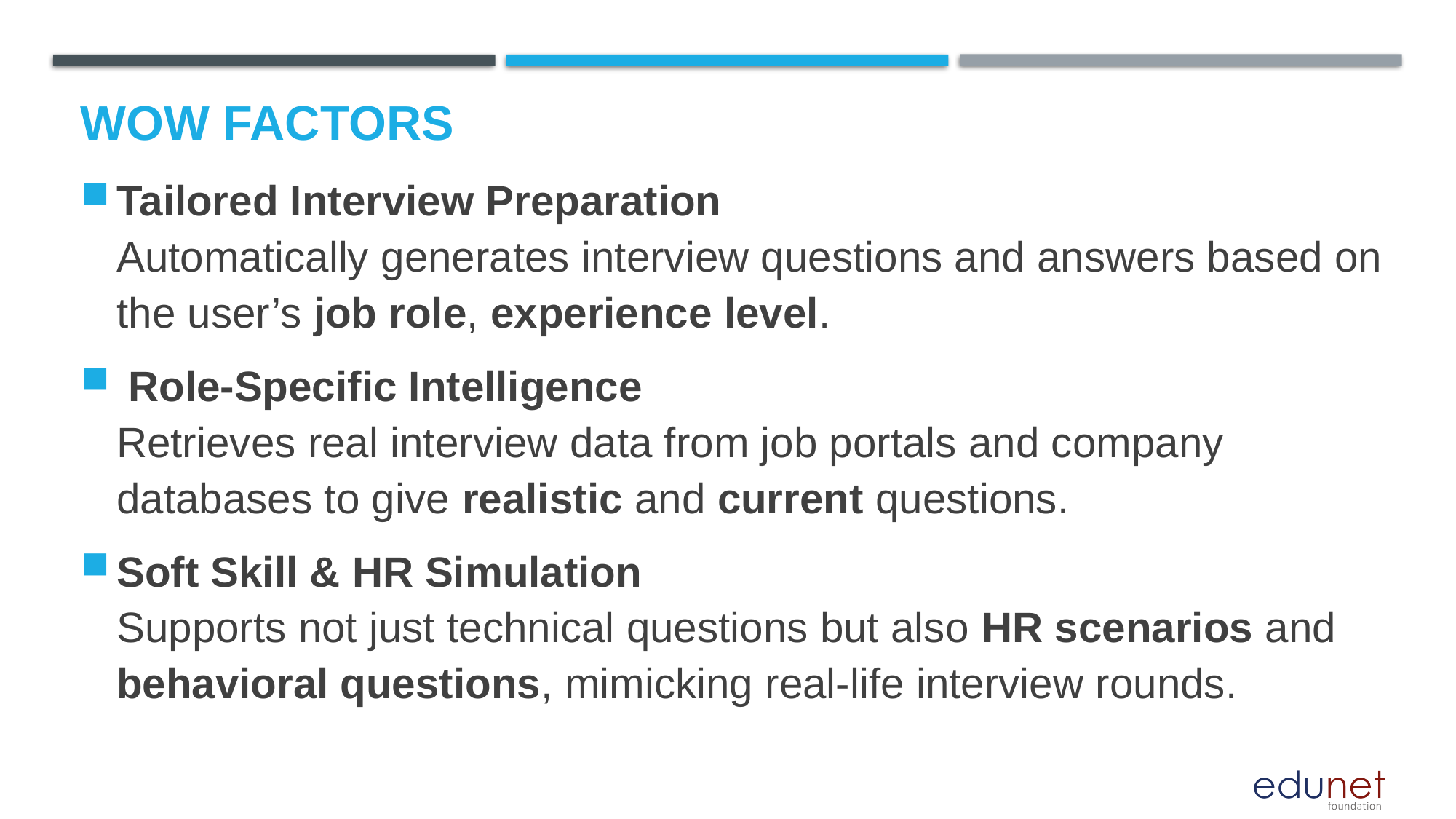

# Wow factors
Tailored Interview Preparation
Automatically generates interview questions and answers based on the user’s job role, experience level.
 Role-Specific Intelligence
Retrieves real interview data from job portals and company databases to give realistic and current questions.
Soft Skill & HR Simulation
Supports not just technical questions but also HR scenarios and behavioral questions, mimicking real-life interview rounds.